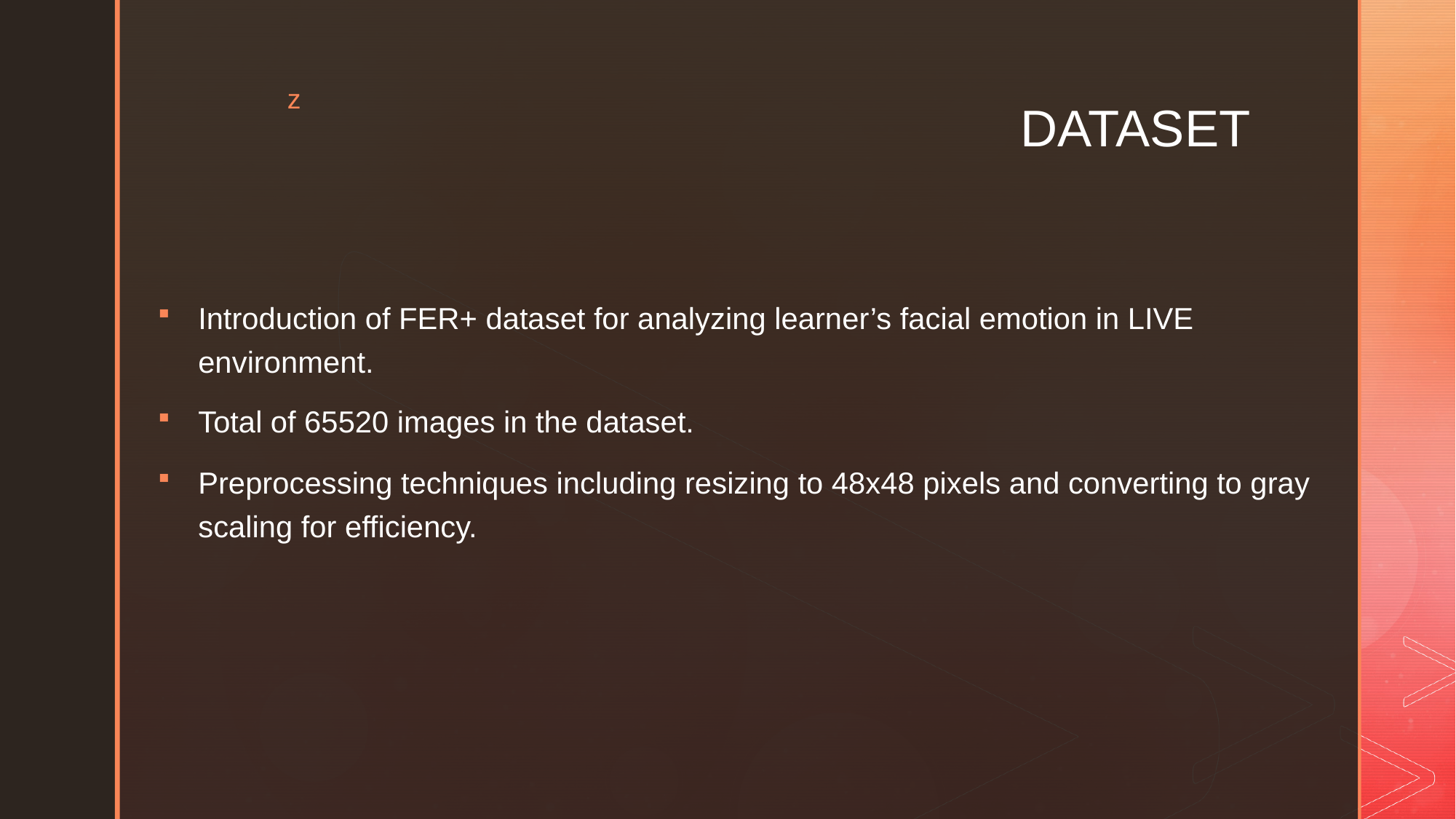

# DATASET
Introduction of FER+ dataset for analyzing learner’s facial emotion in LIVE environment.
Total of 65520 images in the dataset.
Preprocessing techniques including resizing to 48x48 pixels and converting to gray scaling for efficiency.